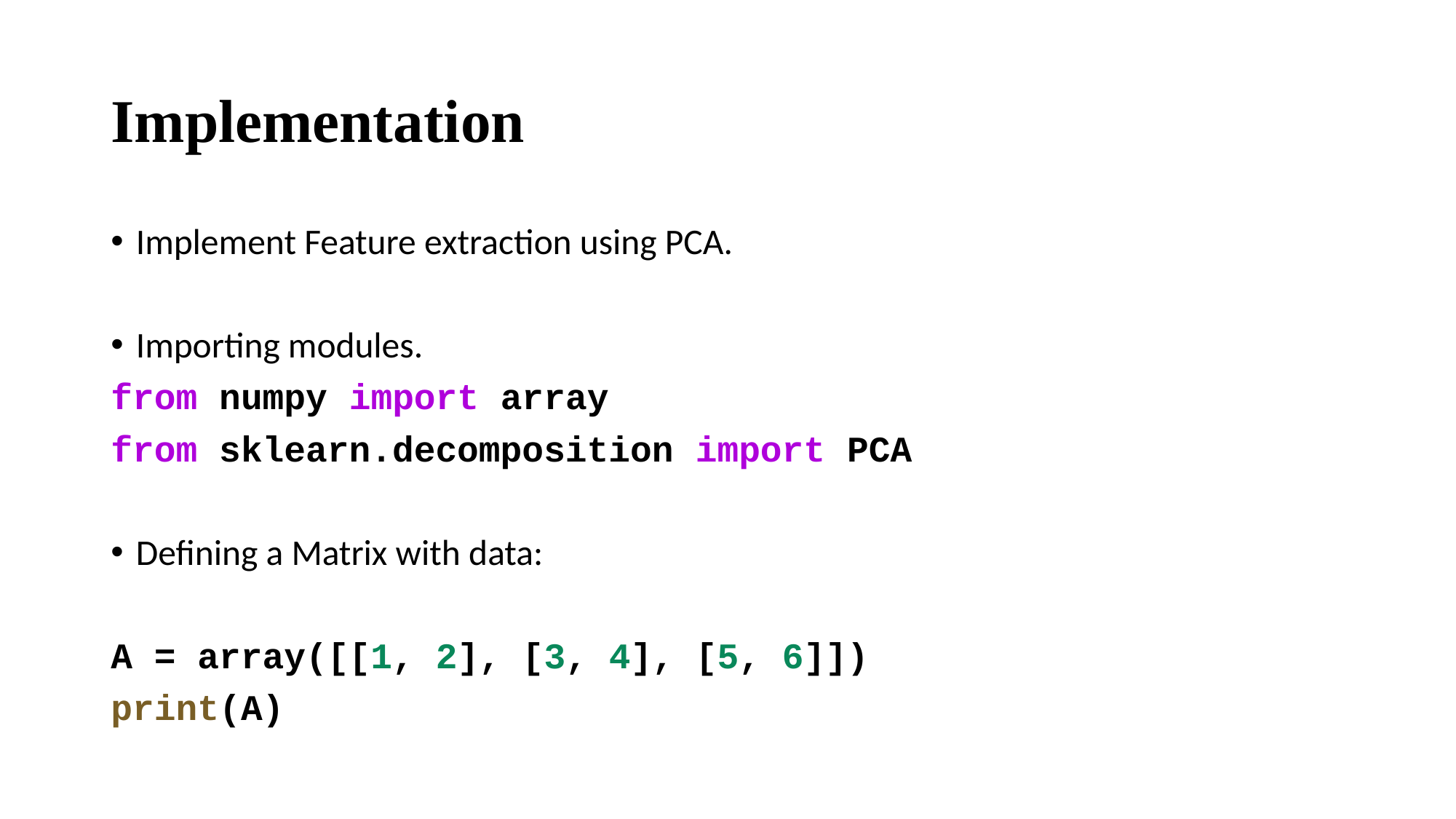

# Implementation
Implement Feature extraction using PCA.

Importing modules.
from numpy import array
from sklearn.decomposition import PCA

Defining a Matrix with data:

A = array([[1, 2], [3, 4], [5, 6]])
print(A)